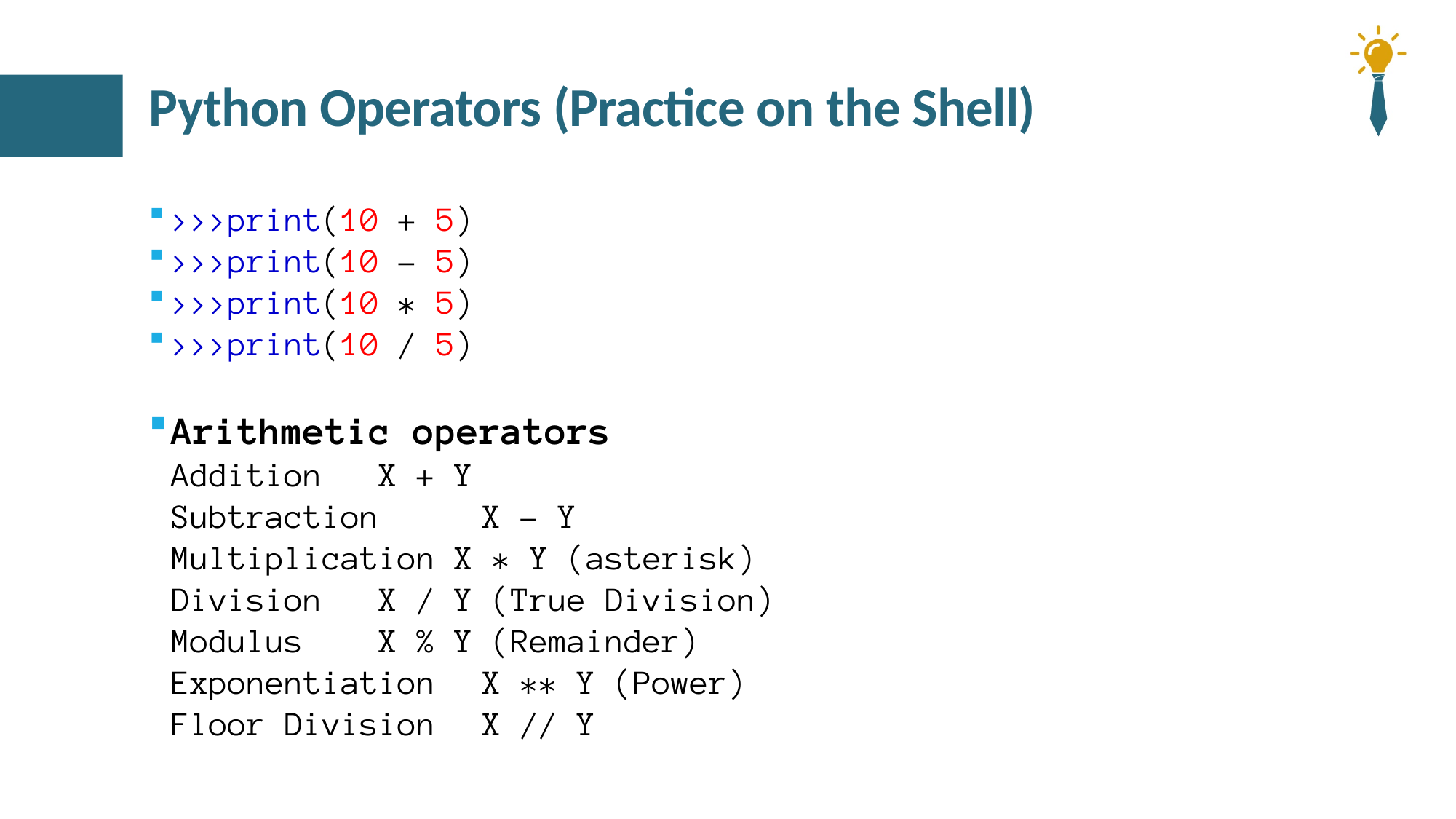

# Python Operators (Practice on the Shell)
>>>print(10 + 5)
>>>print(10 - 5)
>>>print(10 * 5)
>>>print(10 / 5)
Arithmetic operators
Addition		X + Y
Subtraction 	X – Y
Multiplication X * Y (asterisk)
Division		X / Y (True Division)
Modulus		X % Y (Remainder)
Exponentiation	X ** Y (Power)
Floor Division	X // Y